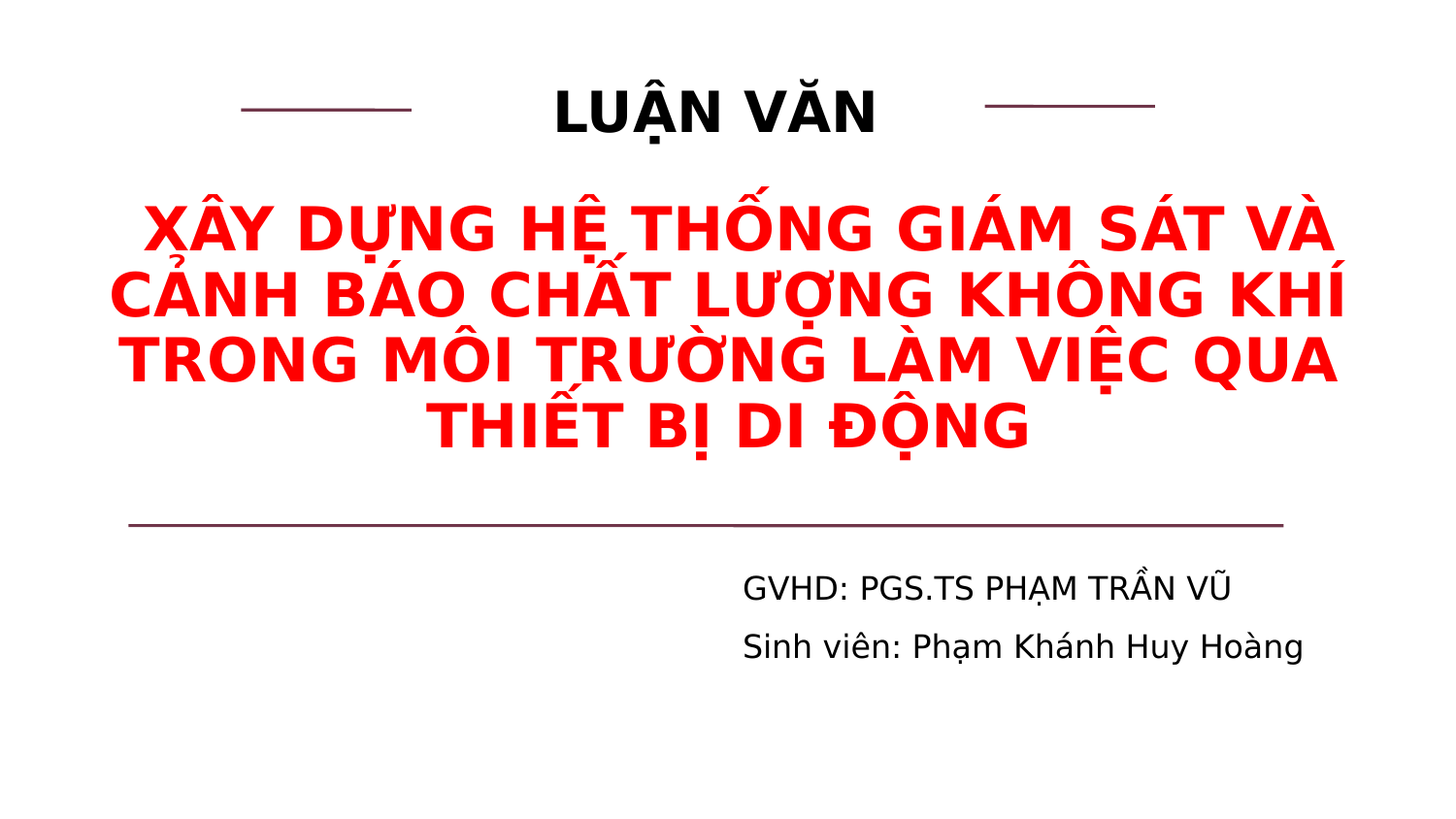

LUẬN VĂN

 XÂY DỰNG HỆ THỐNG GIÁM SÁT VÀ CẢNH BÁO CHẤT LƯỢNG KHÔNG KHÍ TRONG MÔI TRƯỜNG LÀM VIỆC QUA THIẾT BỊ DI ĐỘNG

GVHD: PGS.TS PHẠM TRẦN VŨ
Sinh viên: Phạm Khánh Huy Hoàng